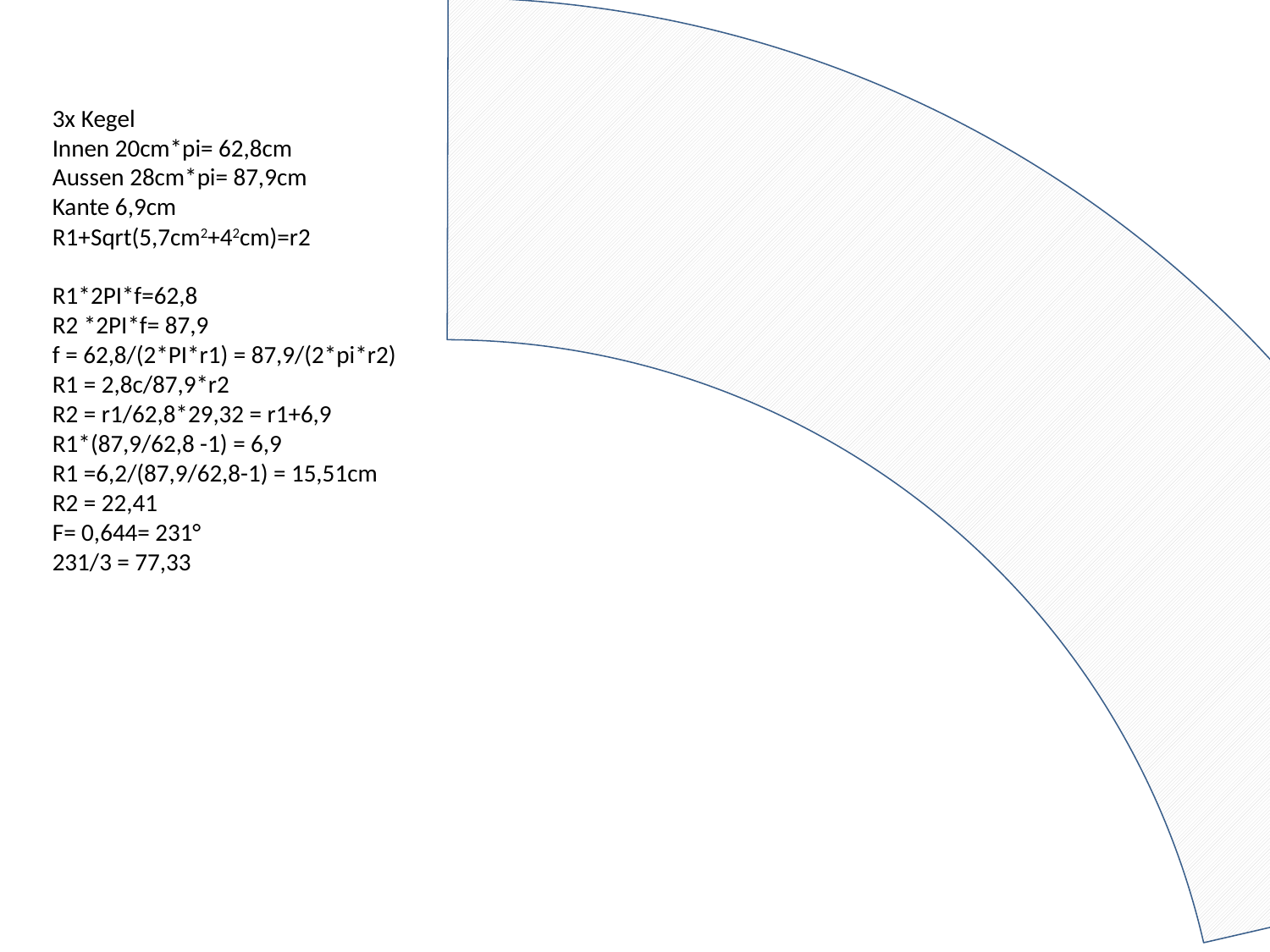

3x Kegel
Innen 20cm*pi= 62,8cm
Aussen 28cm*pi= 87,9cm
Kante 6,9cm
R1+Sqrt(5,7cm2+42cm)=r2
R1*2PI*f=62,8
R2 *2PI*f= 87,9
f = 62,8/(2*PI*r1) = 87,9/(2*pi*r2)
R1 = 2,8c/87,9*r2
R2 = r1/62,8*29,32 = r1+6,9
R1*(87,9/62,8 -1) = 6,9
R1 =6,2/(87,9/62,8-1) = 15,51cm
R2 = 22,41
F= 0,644= 231°
231/3 = 77,33